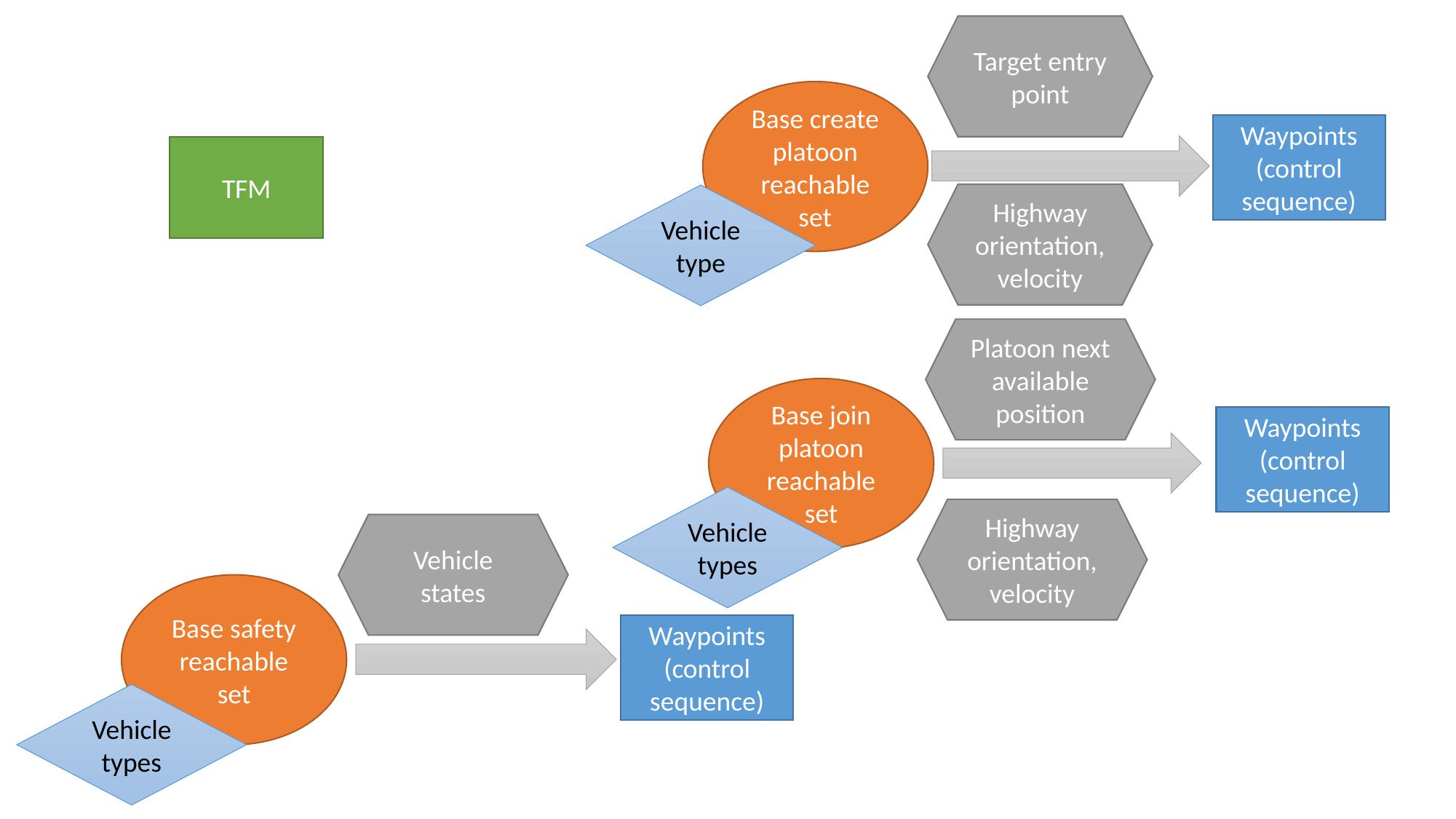

Target entry point
Base create platoon reachable set
Waypoints
(control sequence)

Highway orientation, velocity
Vehicle type
TFM
Platoon next available position
Base join platoon reachable set
Waypoints
(control sequence)

Vehicle types
Highway orientation, velocity
Vehicle states
Base safety reachable set
Waypoints
(control sequence)

Vehicle types